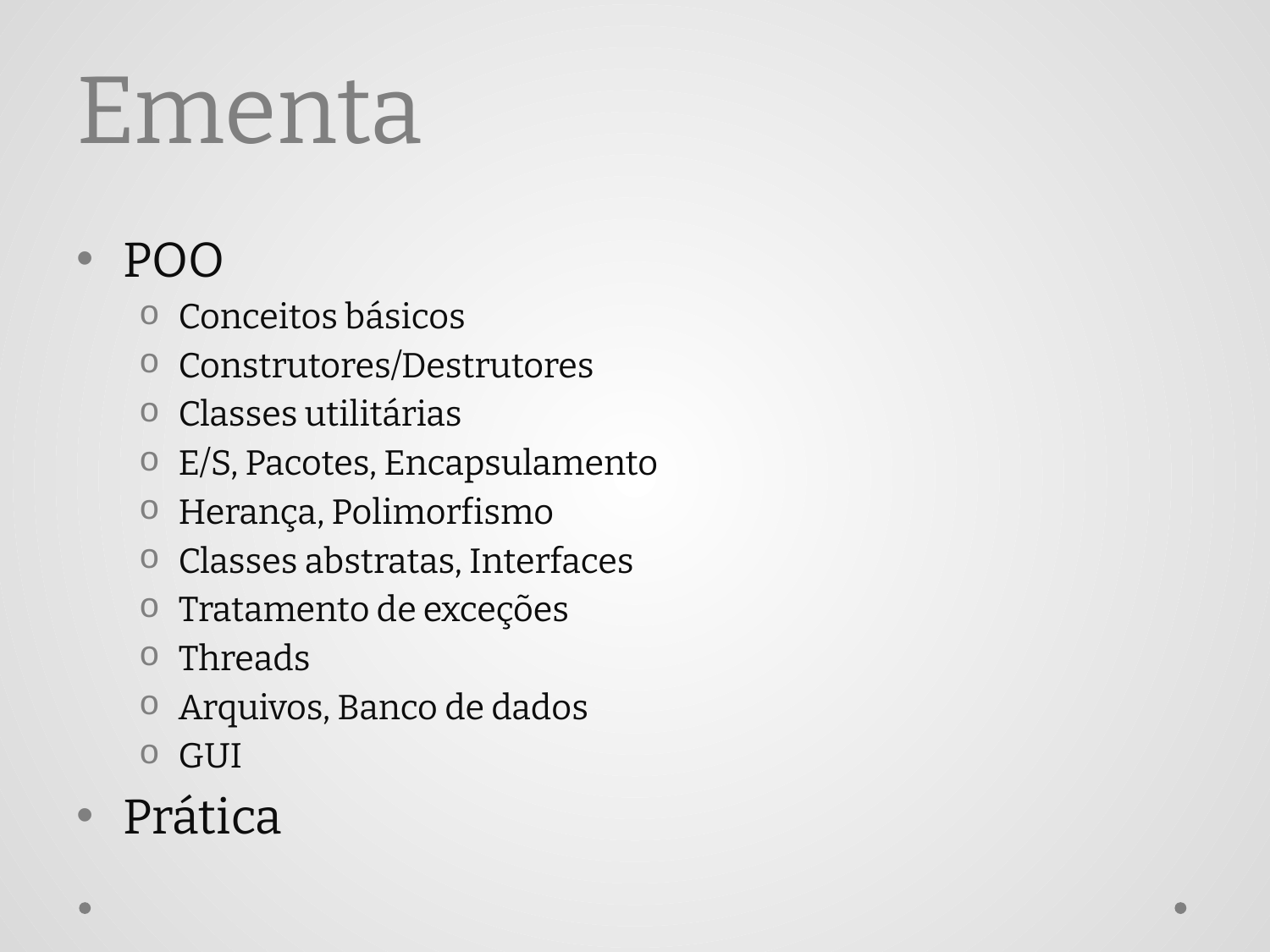

# Ementa
POO
Conceitos básicos
Construtores/Destrutores
Classes utilitárias
E/S, Pacotes, Encapsulamento
Herança, Polimorfismo
Classes abstratas, Interfaces
Tratamento de exceções
Threads
Arquivos, Banco de dados
GUI
Prática